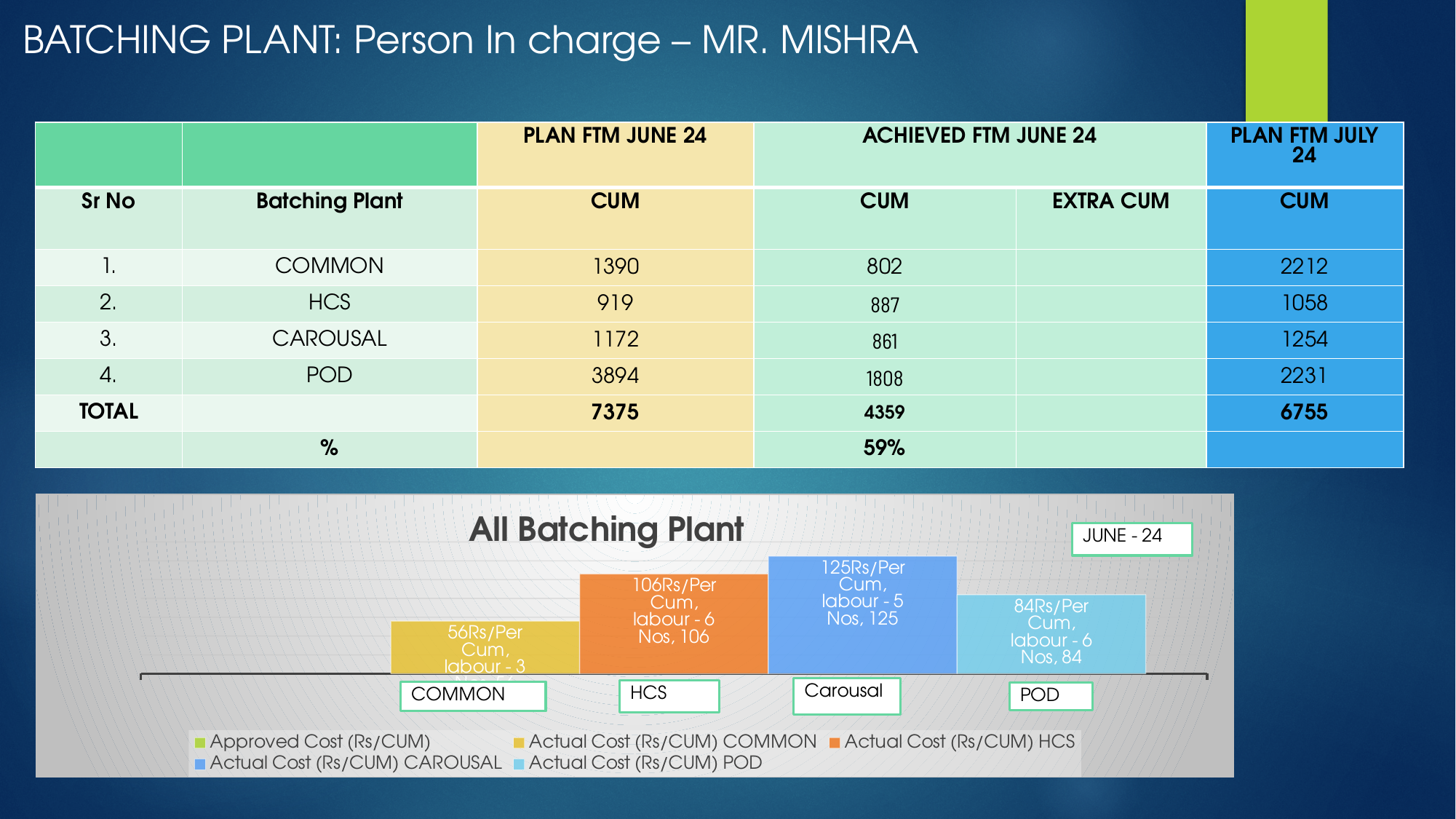

BATCHING PLANT: Person In charge – MR. MISHRA
|  |  | PLAN FTM JUNE 24 | ACHIEVED FTM JUNE 24 |  | PLAN FTM JULY 24 |
| --- | --- | --- | --- | --- | --- |
| Sr No | Batching Plant | CUM | CUM | EXTRA CUM | CUM |
| 1. | COMMON | 1390 | 802 |  | 2212 |
| 2. | HCS | 919 | 887 |  | 1058 |
| 3. | CAROUSAL | 1172 | 861 |  | 1254 |
| 4. | POD | 3894 | 1808 |  | 2231 |
| TOTAL |  | 7375 | 4359 |  | 6755 |
|  | % |  | 59% |  |  |

### Chart: All Batching Plant

| Category | Approved Cost (Rs/CUM) | Actual Cost (Rs/CUM) | Actual Cost (Rs/CUM) | Actual Cost (Rs/CUM) | Actual Cost (Rs/CUM) |
|---|---|---|---|---|---|
| 45444 | None | 56.0 | 106.0 | 125.0 | 84.0 |